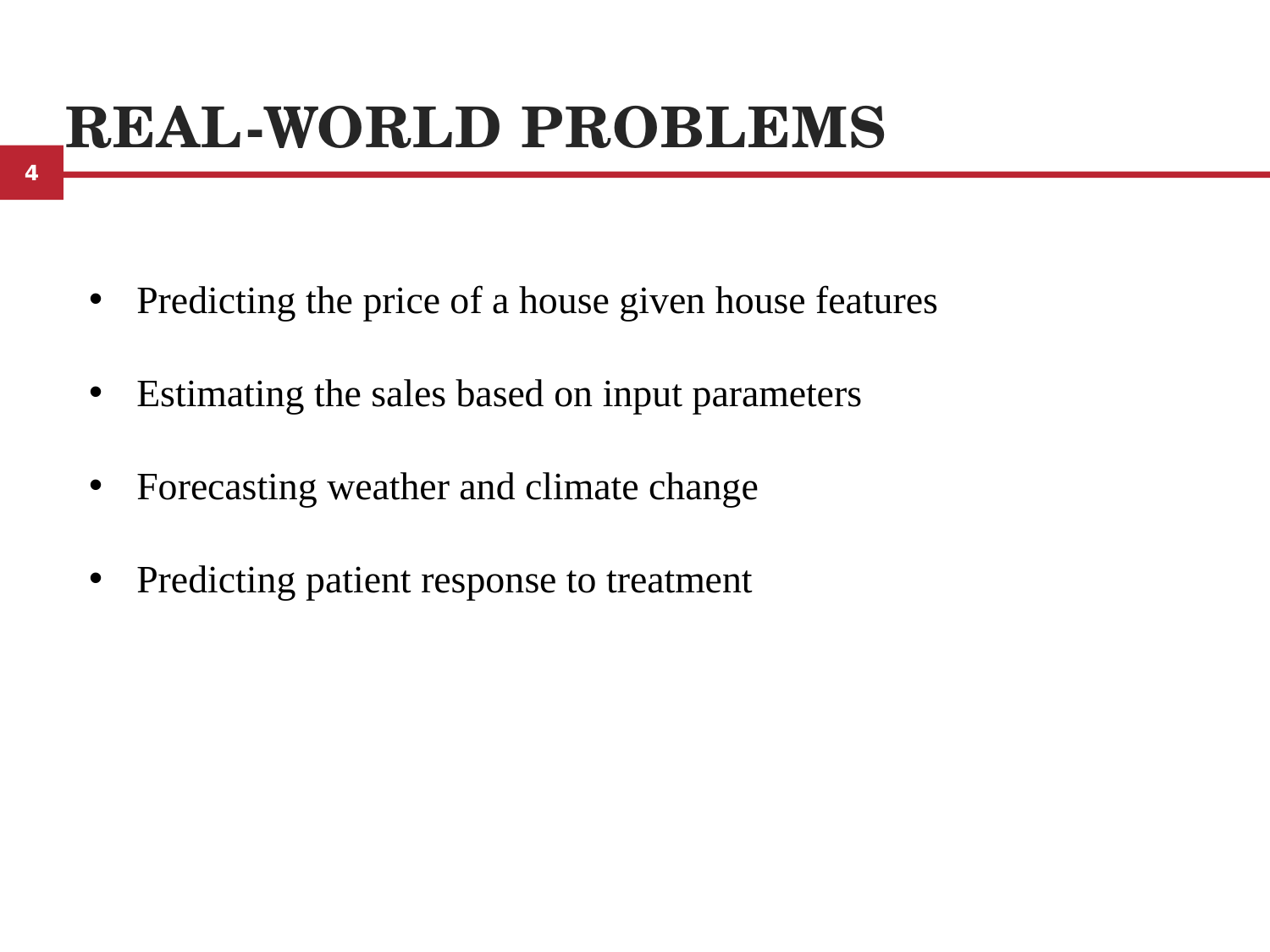

# Real-World Problems

Predicting the price of a house given house features

Estimating the sales based on input parameters

Forecasting weather and climate change

Predicting patient response to treatment

2